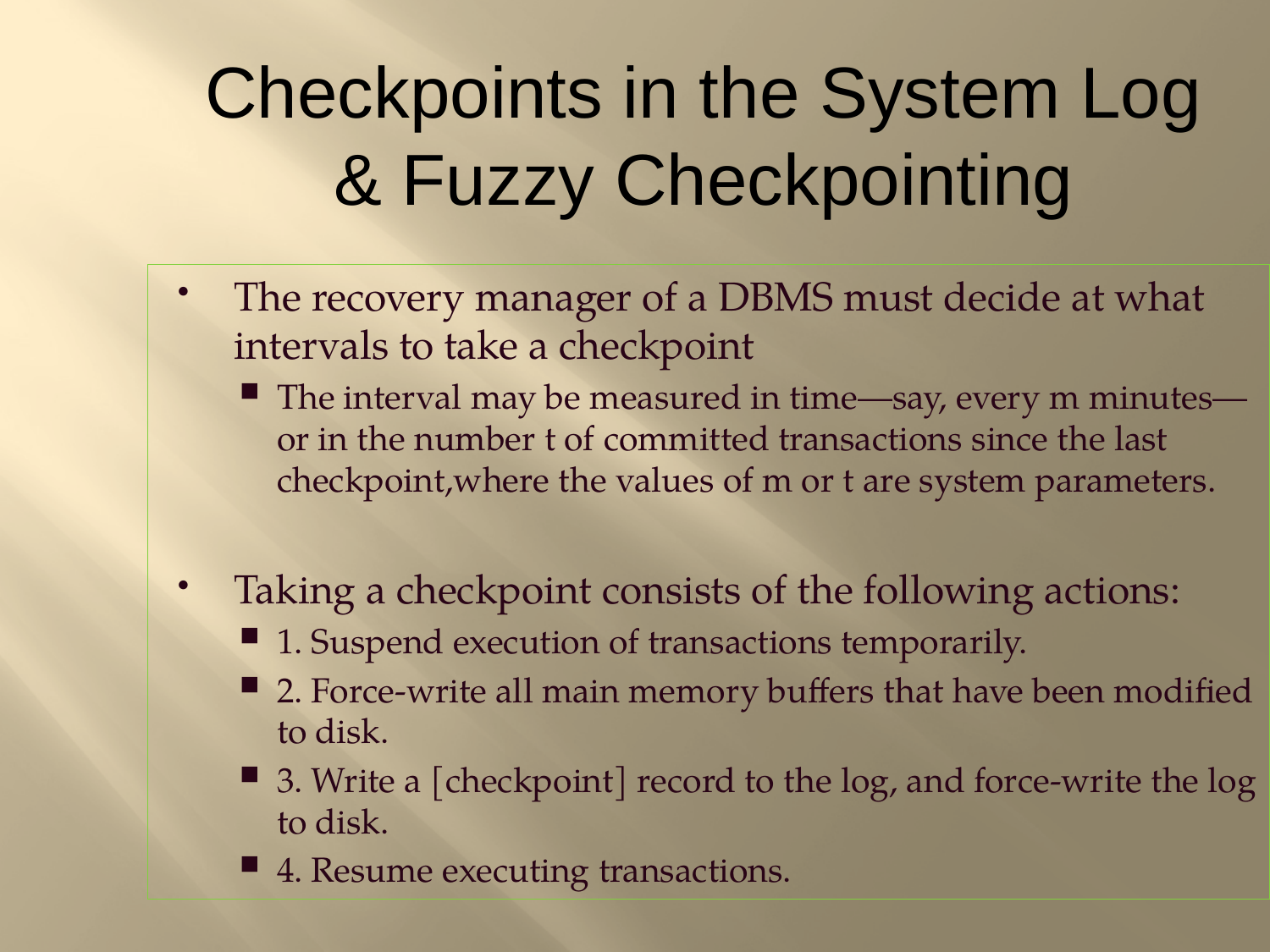

Checkpoints in the System Log
& Fuzzy Checkpointing
The recovery manager of a DBMS must decide at what intervals to take a checkpoint
The interval may be measured in time—say, every m minutes—or in the number t of committed transactions since the last checkpoint,where the values of m or t are system parameters.

Taking a checkpoint consists of the following actions:
1. Suspend execution of transactions temporarily.
2. Force-write all main memory buffers that have been modified to disk.
3. Write a [checkpoint] record to the log, and force-write the log to disk.
4. Resume executing transactions.